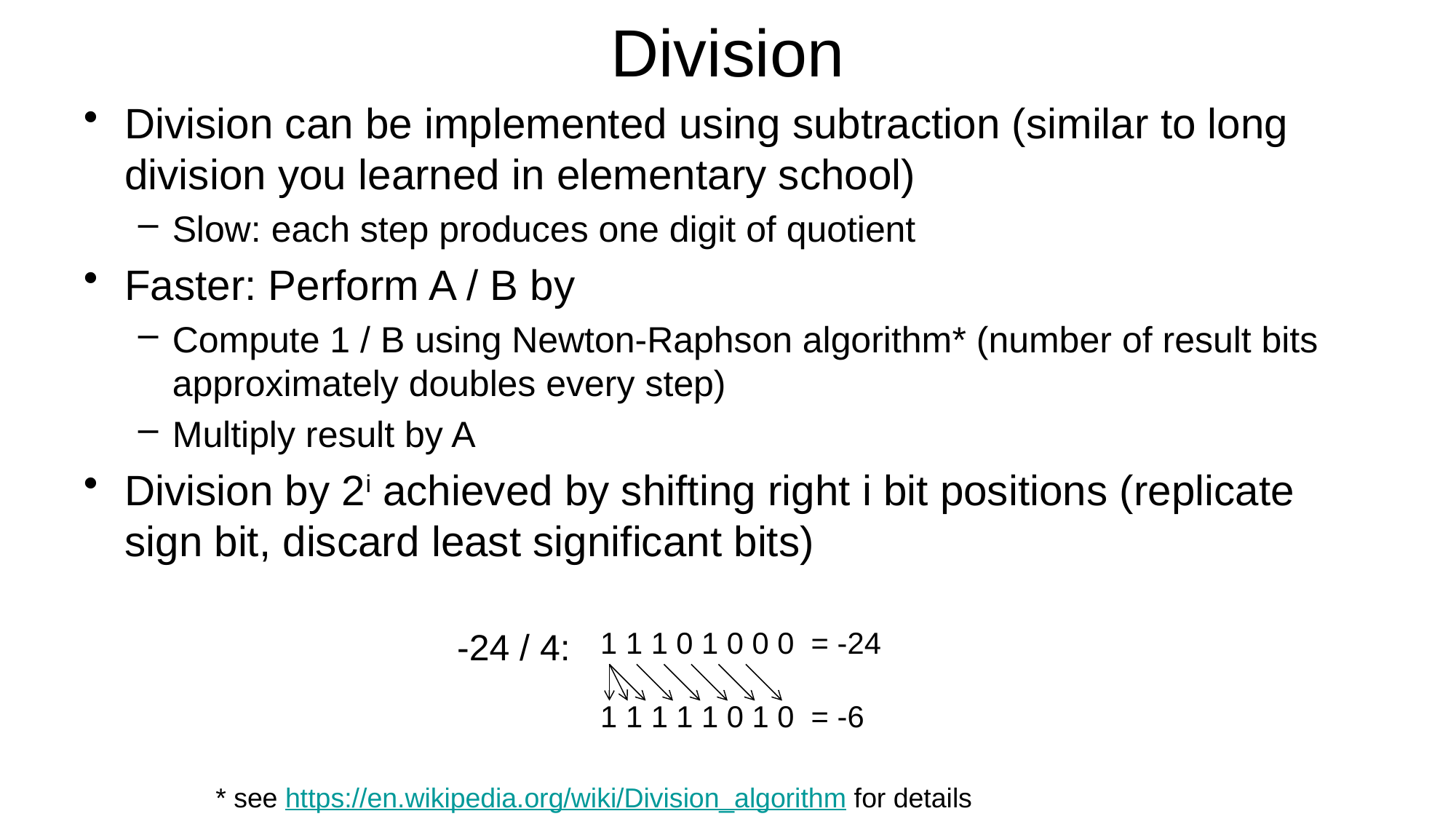

# Division
Division can be implemented using subtraction (similar to long division you learned in elementary school)
Slow: each step produces one digit of quotient
Faster: Perform A / B by
Compute 1 / B using Newton-Raphson algorithm* (number of result bits approximately doubles every step)
Multiply result by A
Division by 2i achieved by shifting right i bit positions (replicate sign bit, discard least significant bits)
-24 / 4:
  1 1 1 0 1 0 0 0  = -24

  1 1 1 1 1 0 1 0  = -6
* see https://en.wikipedia.org/wiki/Division_algorithm for details